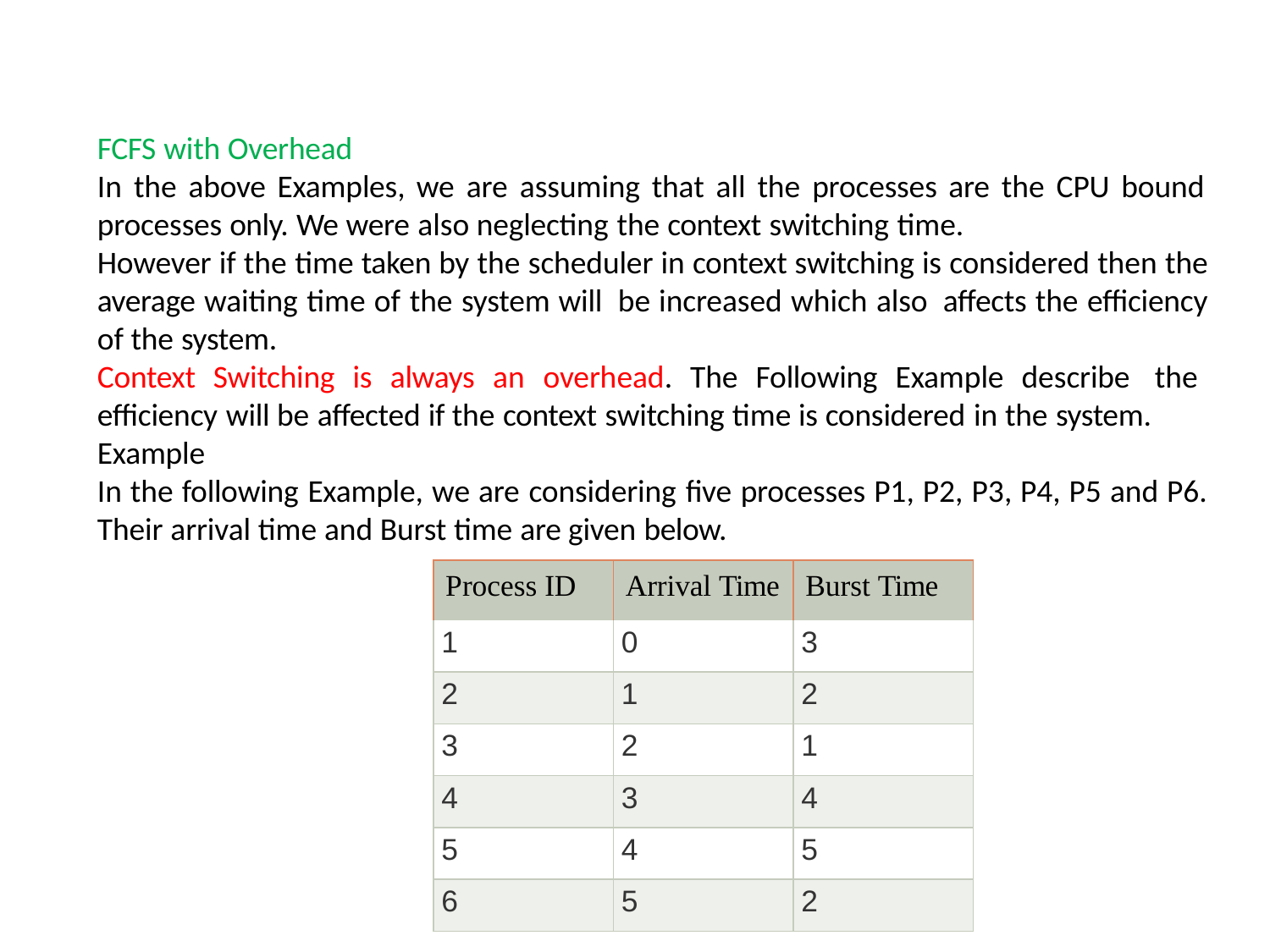

FCFS with Overhead
In the above Examples, we are assuming that all the processes are the CPU bound  processes only. We were also neglecting the context switching time.
However if the time taken by the scheduler in context switching is considered then the  average waiting time of the system will be increased which also affects the efficiency  of the system.
Context Switching is always an overhead. The Following Example describe the  efficiency will be affected if the context switching time is considered in the system.
Example
In the following Example, we are considering five processes P1, P2, P3, P4, P5 and P6.
Their arrival time and Burst time are given below.
| Process ID | Arrival Time | Burst Time |
| --- | --- | --- |
| 1 | 0 | 3 |
| 2 | 1 | 2 |
| 3 | 2 | 1 |
| 4 | 3 | 4 |
| 5 | 4 | 5 |
| 6 | 5 | 2 |